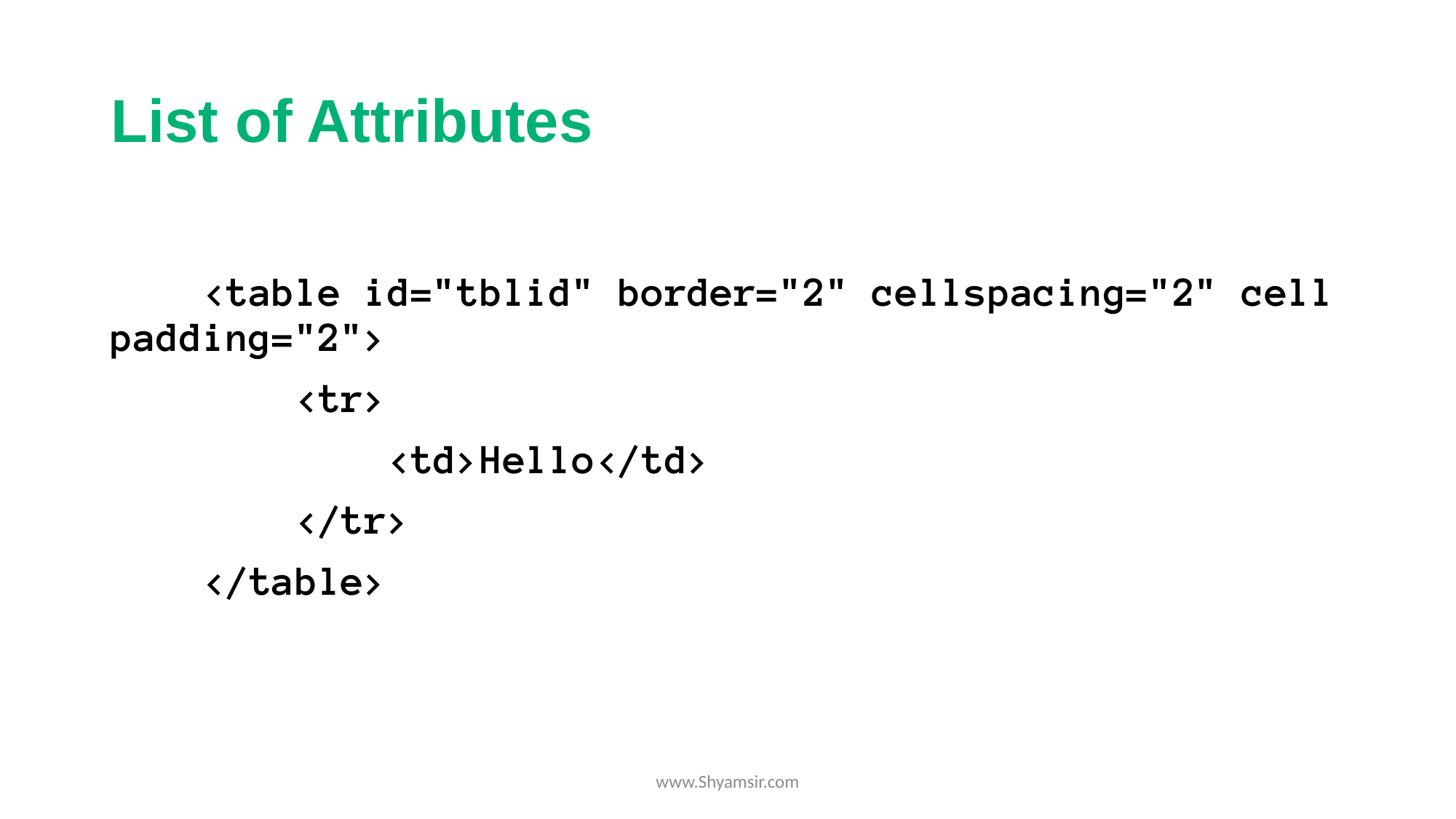

# List of Attributes
    <table id="tblid" border="2" cellspacing="2" cellpadding="2">
        <tr>
            <td>Hello</td>
        </tr>
    </table>

www.Shyamsir.com